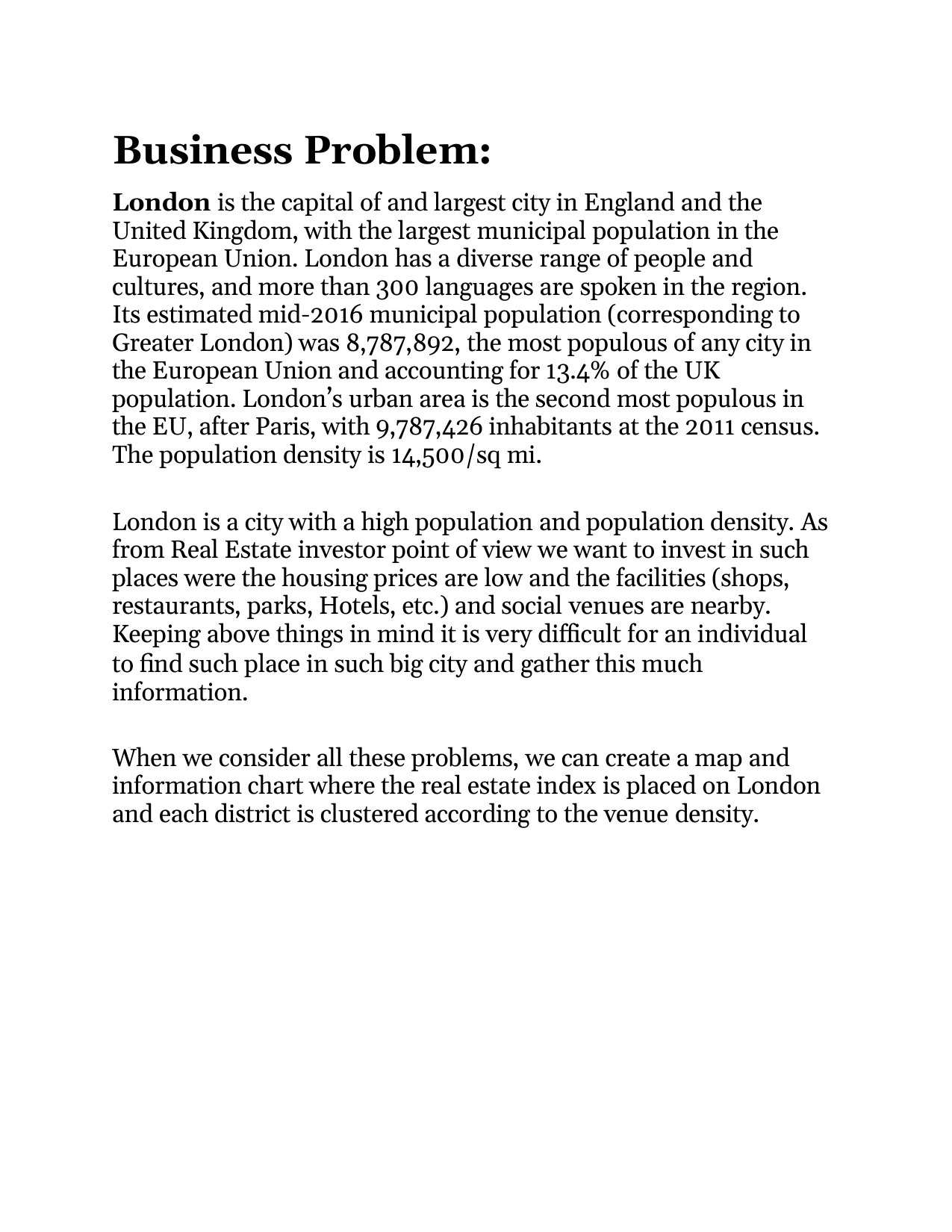

# Business Problem:
London is the capital of and largest city in England and the  United Kingdom, with the largest municipal population in the  European Union. London has a diverse range of people and  cultures, and more than 300 languages are spoken in the region.  Its estimated mid-2016 municipal population (corresponding to  Greater London) was 8,787,892, the most populous of any city in  the European Union and accounting for 13.4% of the UK  population. London’s urban area is the second most populous in  the EU, after Paris, with 9,787,426 inhabitants at the 2011 census.  The population density is 14,500/sq mi.

London is a city with a high population and population density. As  from Real Estate investor point of view we want to invest in such  places were the housing prices are low and the facilities (shops,  restaurants, parks, Hotels, etc.) and social venues are nearby.
Keeping above things in mind it is very difficult for an individual
to find such place in such big city and gather this much  information.

When we consider all these problems, we can create a map and  information chart where the real estate index is placed on London  and each district is clustered according to the venue density.